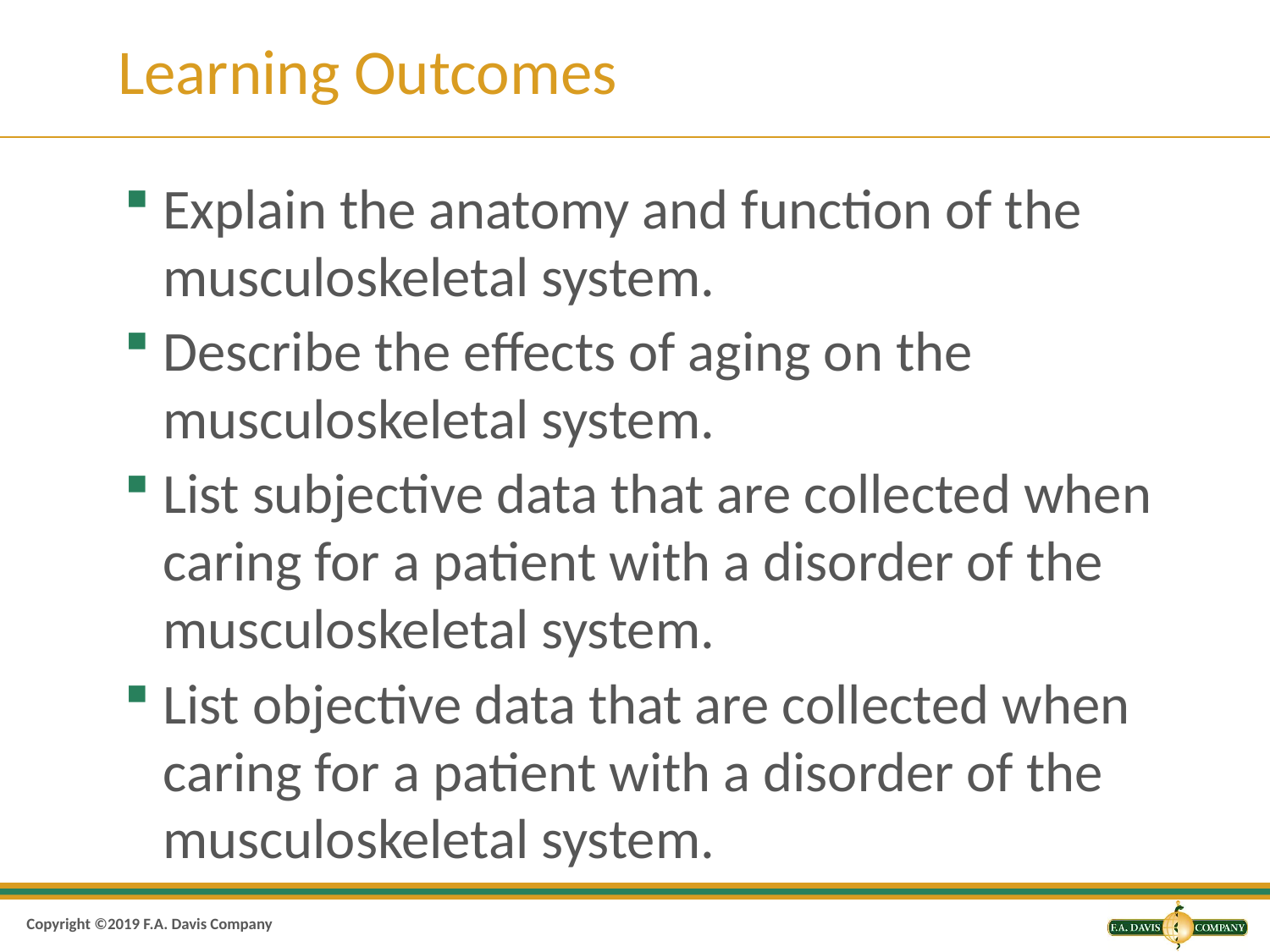

# Learning Outcomes
Explain the anatomy and function of the musculoskeletal system.
Describe the effects of aging on the musculoskeletal system.
List subjective data that are collected when caring for a patient with a disorder of the musculoskeletal system.
List objective data that are collected when caring for a patient with a disorder of the musculoskeletal system.